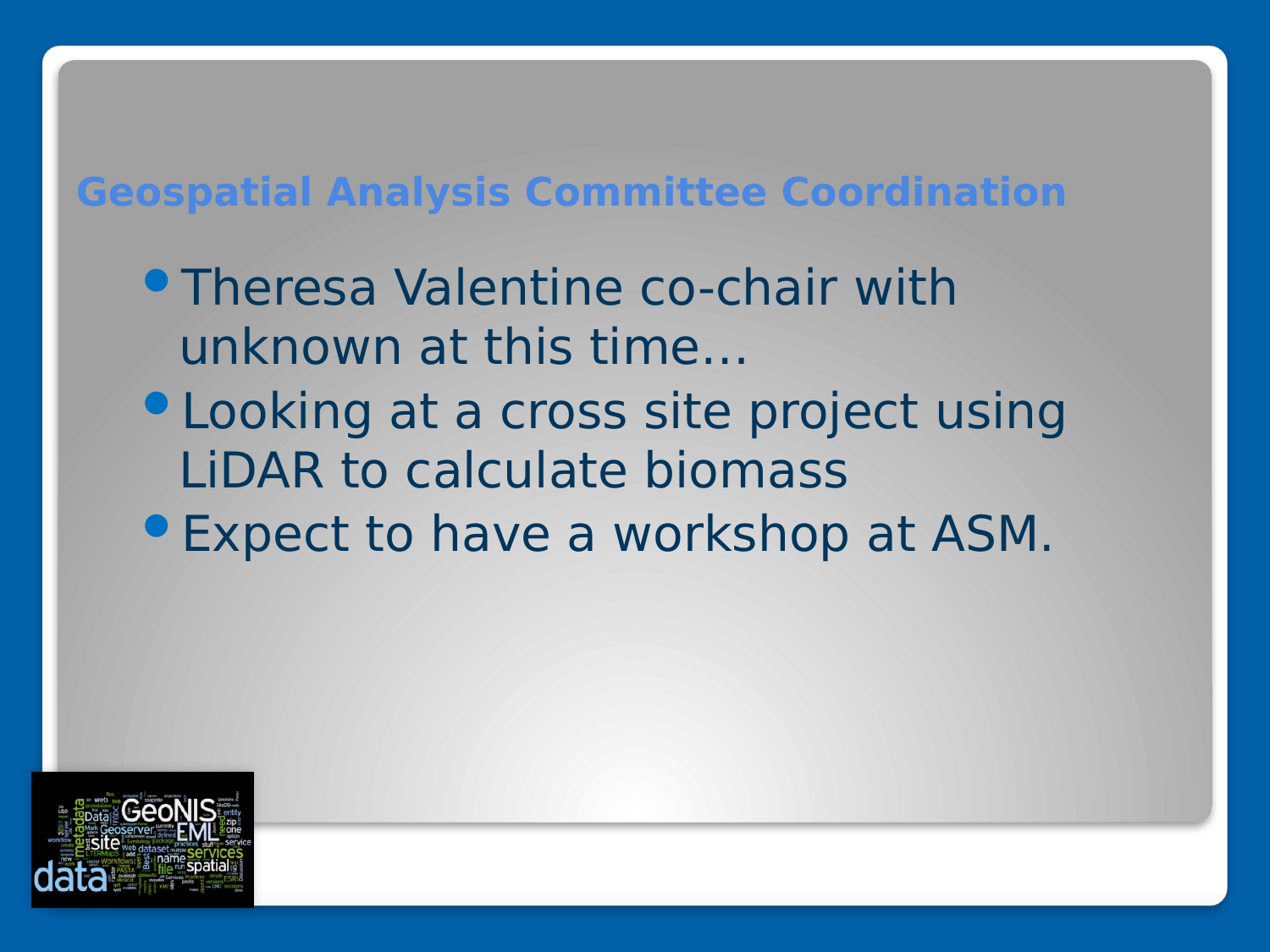

# Geospatial Analysis Committee Coordination
Theresa Valentine co-chair with unknown at this time…
Looking at a cross site project using LiDAR to calculate biomass
Expect to have a workshop at ASM.